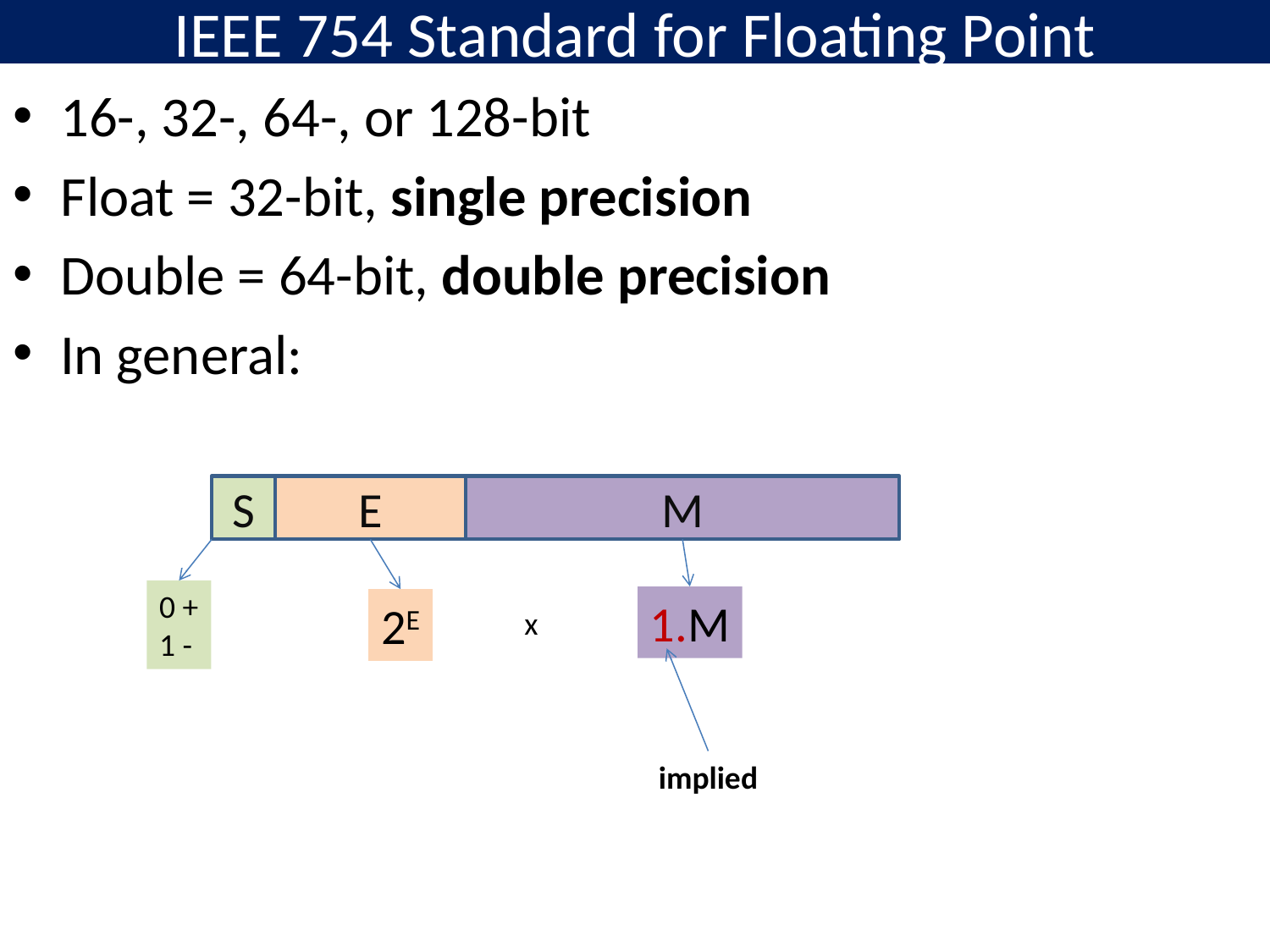

# IEEE 754 Standard for Floating Point
16-, 32-, 64-, or 128-bit
Float = 32-bit, single precision
Double = 64-bit, double precision
In general:
S
E
M
0 +
1 -
1.M
2E
x
implied